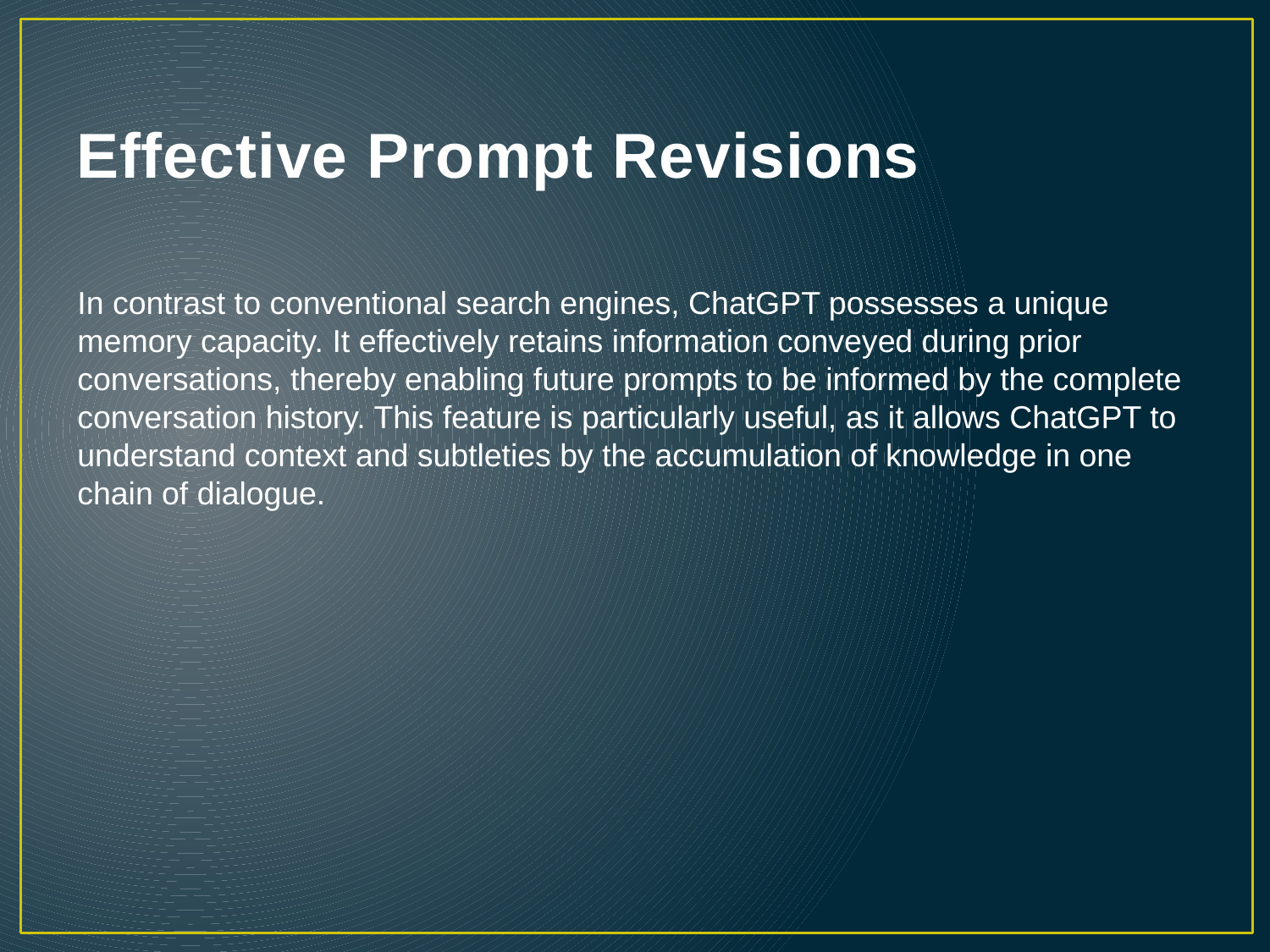

# Effective Prompt Revisions
In contrast to conventional search engines, ChatGPT possesses a unique memory capacity. It effectively retains information conveyed during prior conversations, thereby enabling future prompts to be informed by the complete conversation history. This feature is particularly useful, as it allows ChatGPT to understand context and subtleties by the accumulation of knowledge in one chain of dialogue.